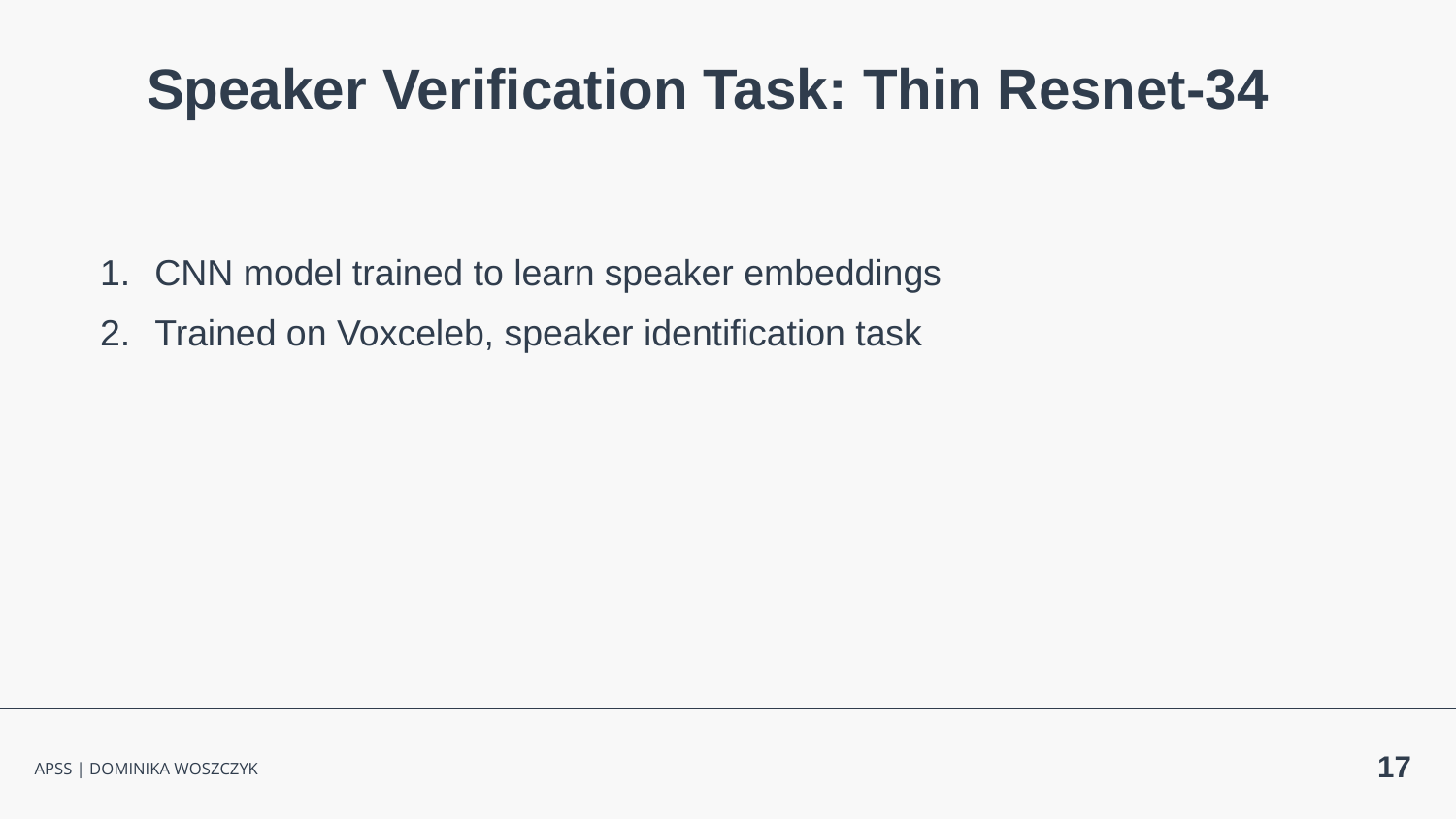

Speaker Verification Task: Thin Resnet-34
CNN model trained to learn speaker embeddings
Trained on Voxceleb, speaker identification task

17
APSS | DOMINIKA WOSZCZYK